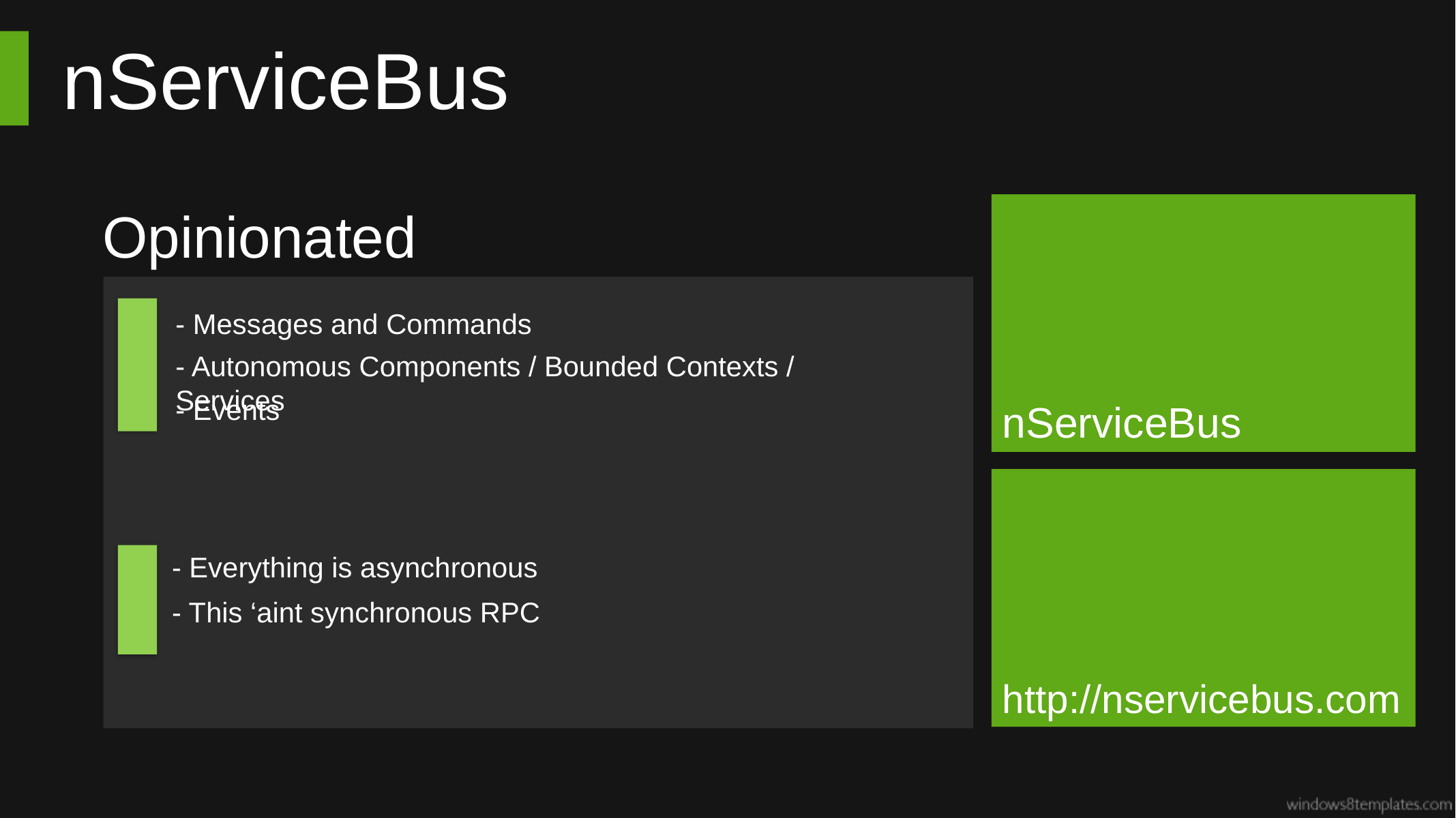

# nServiceBus
Opinionated

nServiceBus

- Messages and Commands
- Autonomous Components / Bounded Contexts / Services
- Events
http://nservicebus.com
- Everything is asynchronous

- This ‘aint synchronous RPC